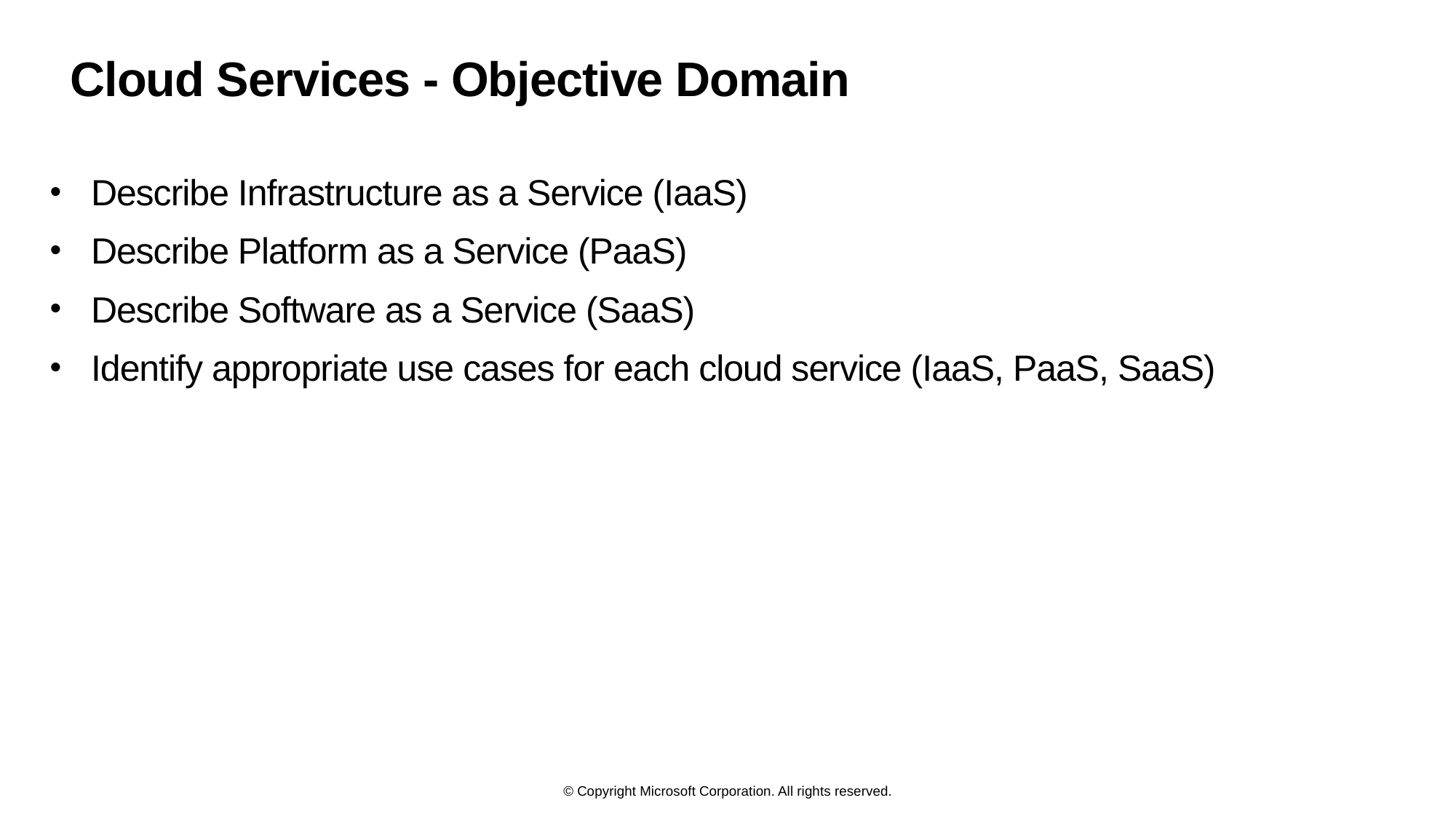

# Cloud Services - Objective Domain
Describe Infrastructure as a Service (IaaS)
Describe Platform as a Service (PaaS)
Describe Software as a Service (SaaS)
Identify appropriate use cases for each cloud service (IaaS, PaaS, SaaS)